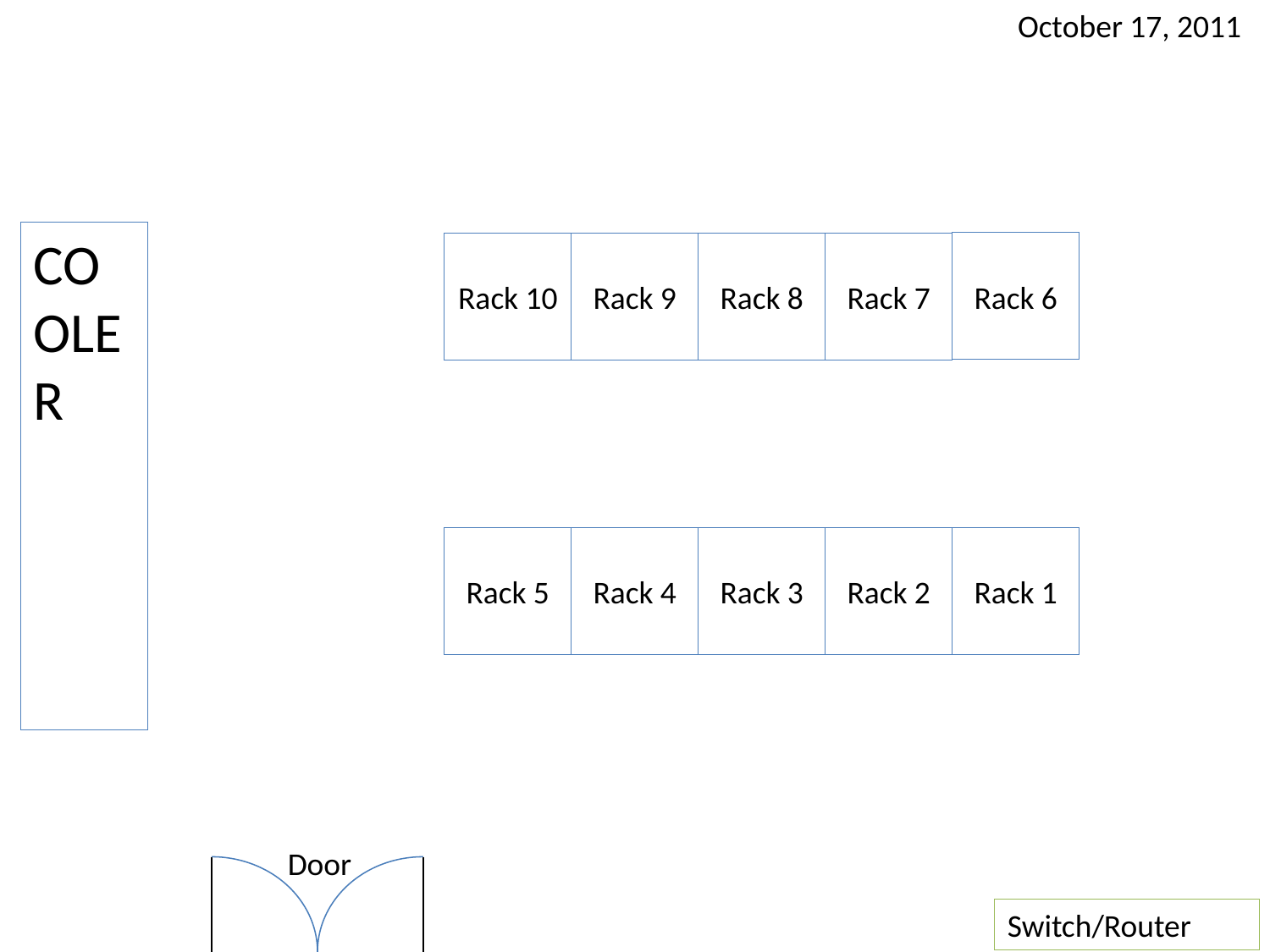

October 17, 2011
COOLER
Rack 6
Rack 7
Rack 10
Rack 9
Rack 8
Rack 5
Rack 2
Rack 1
Rack 4
Rack 3
Door

Switch/Router